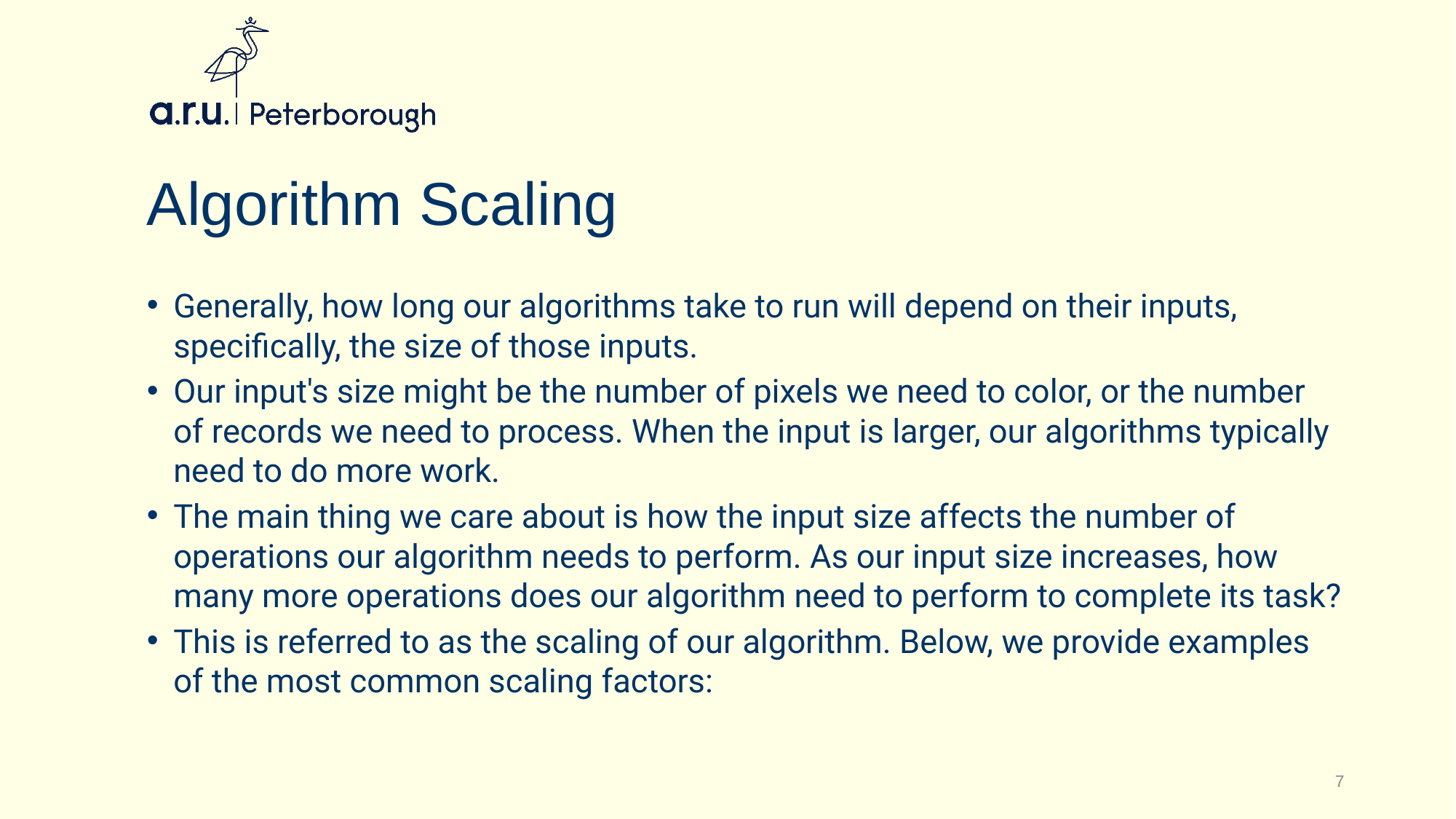

# Algorithm Scaling
Generally, how long our algorithms take to run will depend on their inputs, specifically, the size of those inputs.
Our input's size might be the number of pixels we need to color, or the number of records we need to process. When the input is larger, our algorithms typically need to do more work.
The main thing we care about is how the input size affects the number of operations our algorithm needs to perform. As our input size increases, how many more operations does our algorithm need to perform to complete its task?
This is referred to as the scaling of our algorithm. Below, we provide examples of the most common scaling factors:

7